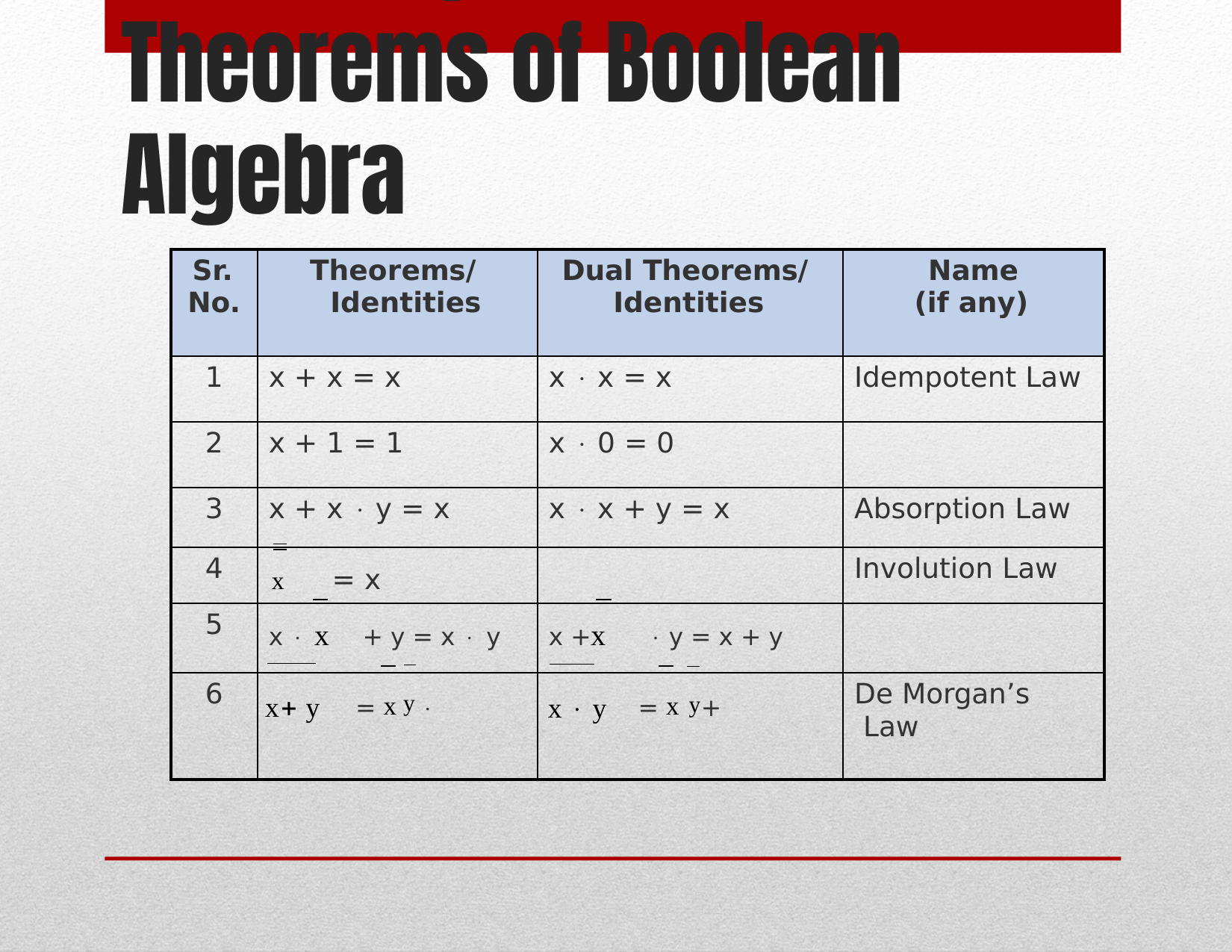

# Some Important Theorems of Boolean Algebra
| Sr. No. | Theorems/ Identities | Dual Theorems/ Identities | Name (if any) |
| --- | --- | --- | --- |
| 1 | x + x = x | x ⋅ x = x | Idempotent Law |
| 2 | x + 1 = 1 | x ⋅ 0 = 0 |  |
| 3 | x + x ⋅ y = x | x ⋅ x + y = x | Absorption Law |
| 4 | x = x |  | Involution Law |
| 5 | x ⋅ x + y = x ⋅ y | x +x ⋅ y = x + y |  |
| 6 | x+ y = x y ⋅ | x ⋅ y = x y+ | De Morgan’s Law |